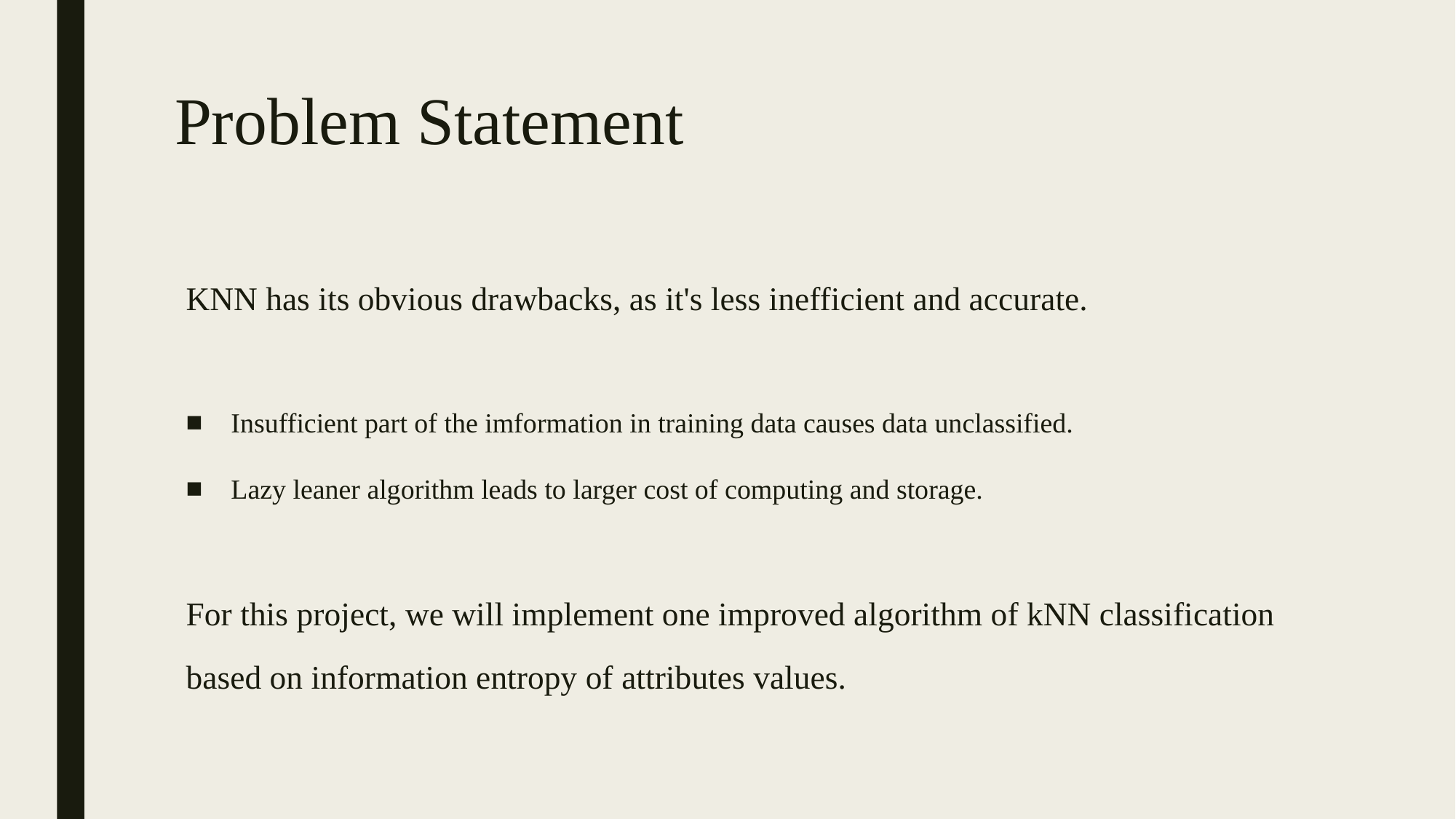

# Problem Statement
KNN has its obvious drawbacks, as it's less inefficient and accurate.

Insufficient part of the imformation in training data causes data unclassified.
Lazy leaner algorithm leads to larger cost of computing and storage.

For this project, we will implement one improved algorithm of kNN classification based on information entropy of attributes values.